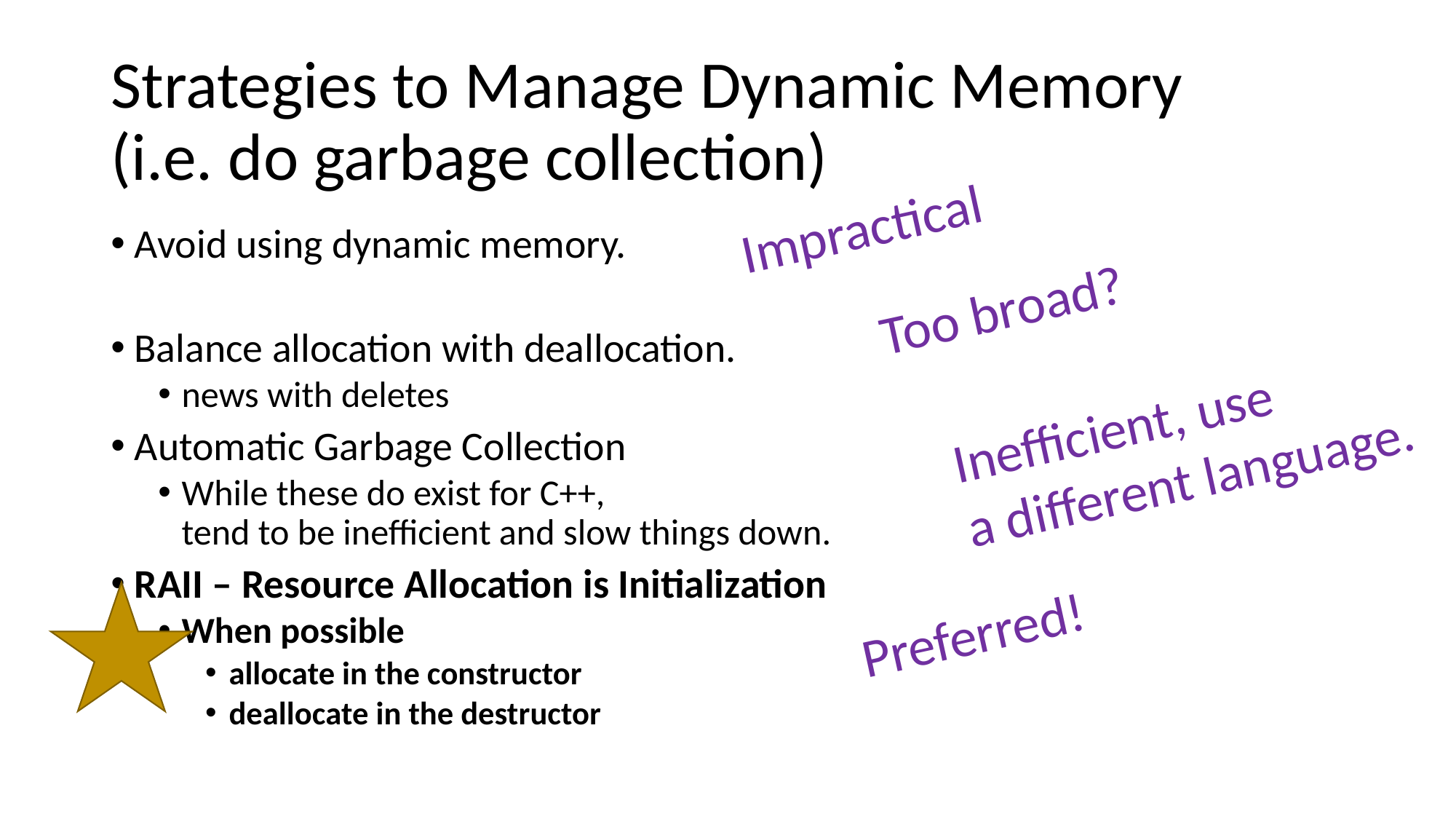

# Strategies to Manage Dynamic Memory (i.e. do garbage collection)
Impractical
Avoid using dynamic memory.

Balance allocation with deallocation.
news with deletes
Automatic Garbage Collection
While these do exist for C++,
tend to be inefficient and slow things down.
RAII – Resource Allocation is Initialization
When possible
allocate in the constructor
deallocate in the destructor

Too broad?
Inefficient, use
a different language.

Preferred!